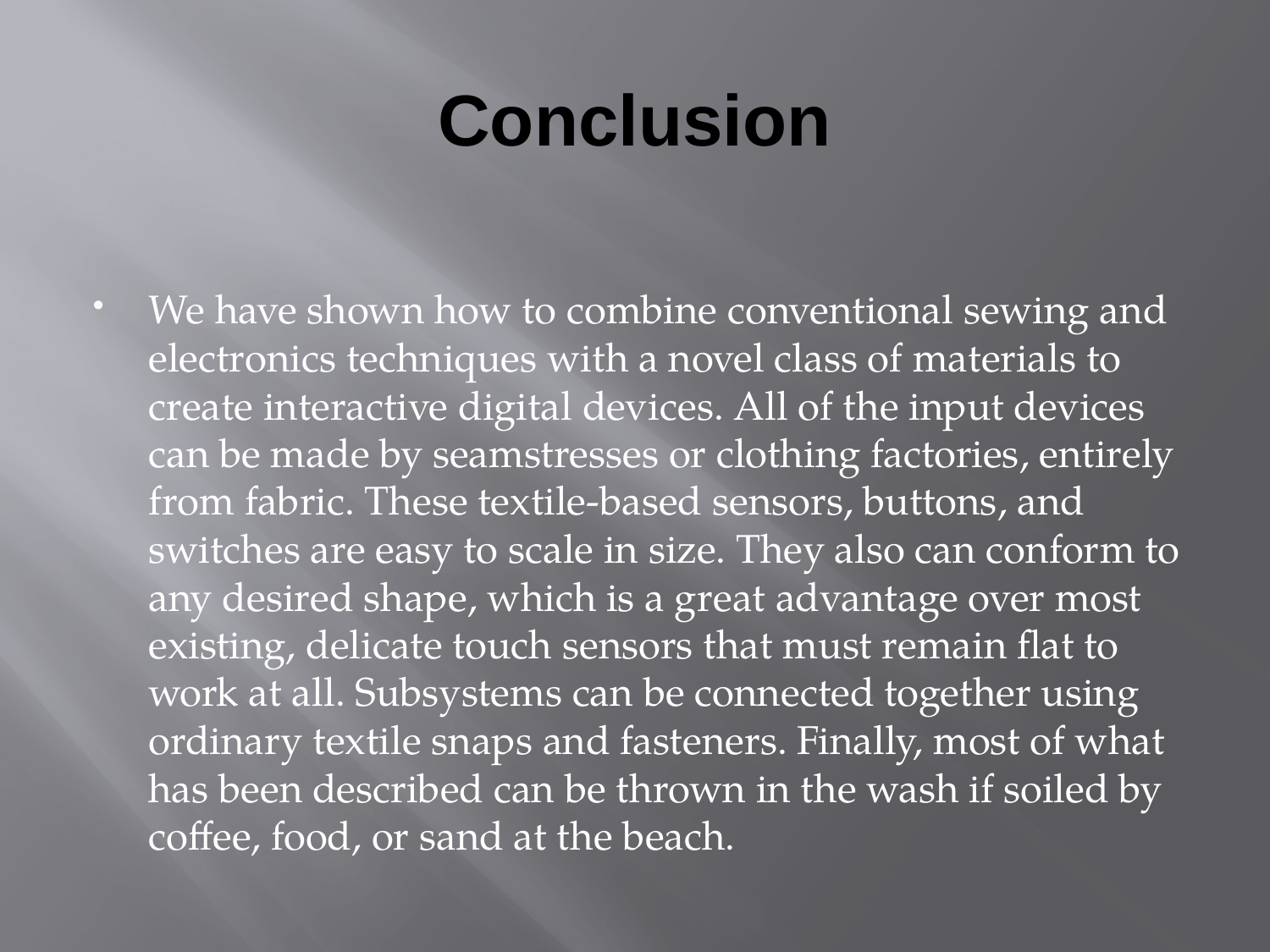

# Conclusion

We have shown how to combine conventional sewing and electronics techniques with a novel class of materials to create interactive digital devices. All of the input devices can be made by seamstresses or clothing factories, entirely from fabric. These textile-based sensors, buttons, and switches are easy to scale in size. They also can conform to any desired shape, which is a great advantage over most existing, delicate touch sensors that must remain flat to work at all. Subsystems can be connected together using ordinary textile snaps and fasteners. Finally, most of what has been described can be thrown in the wash if soiled by coffee, food, or sand at the beach.